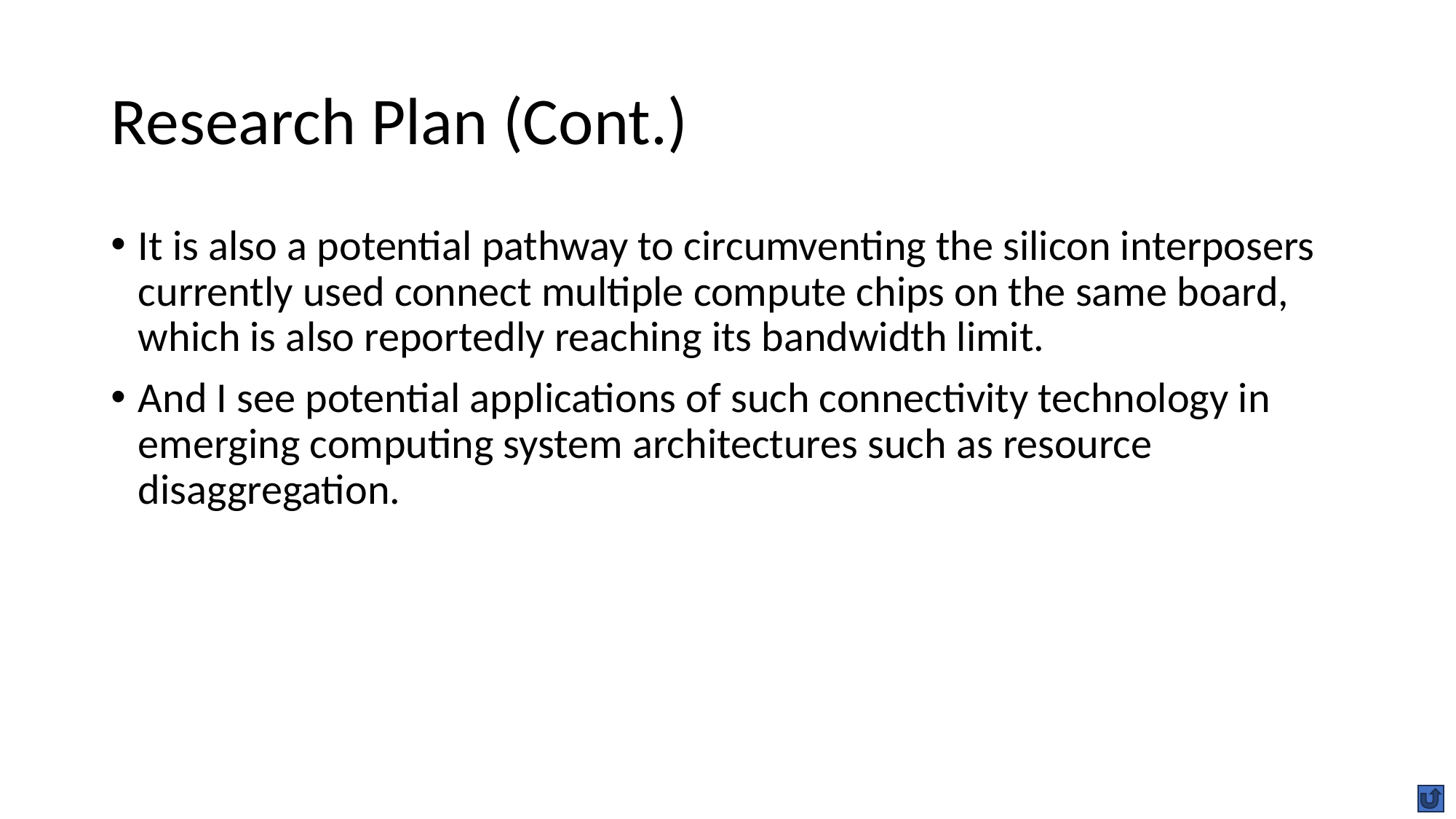

# Research Plan (Cont.)
It is also a potential pathway to circumventing the silicon interposers currently used connect multiple compute chips on the same board, which is also reportedly reaching its bandwidth limit.
And I see potential applications of such connectivity technology in emerging computing system architectures such as resource disaggregation.